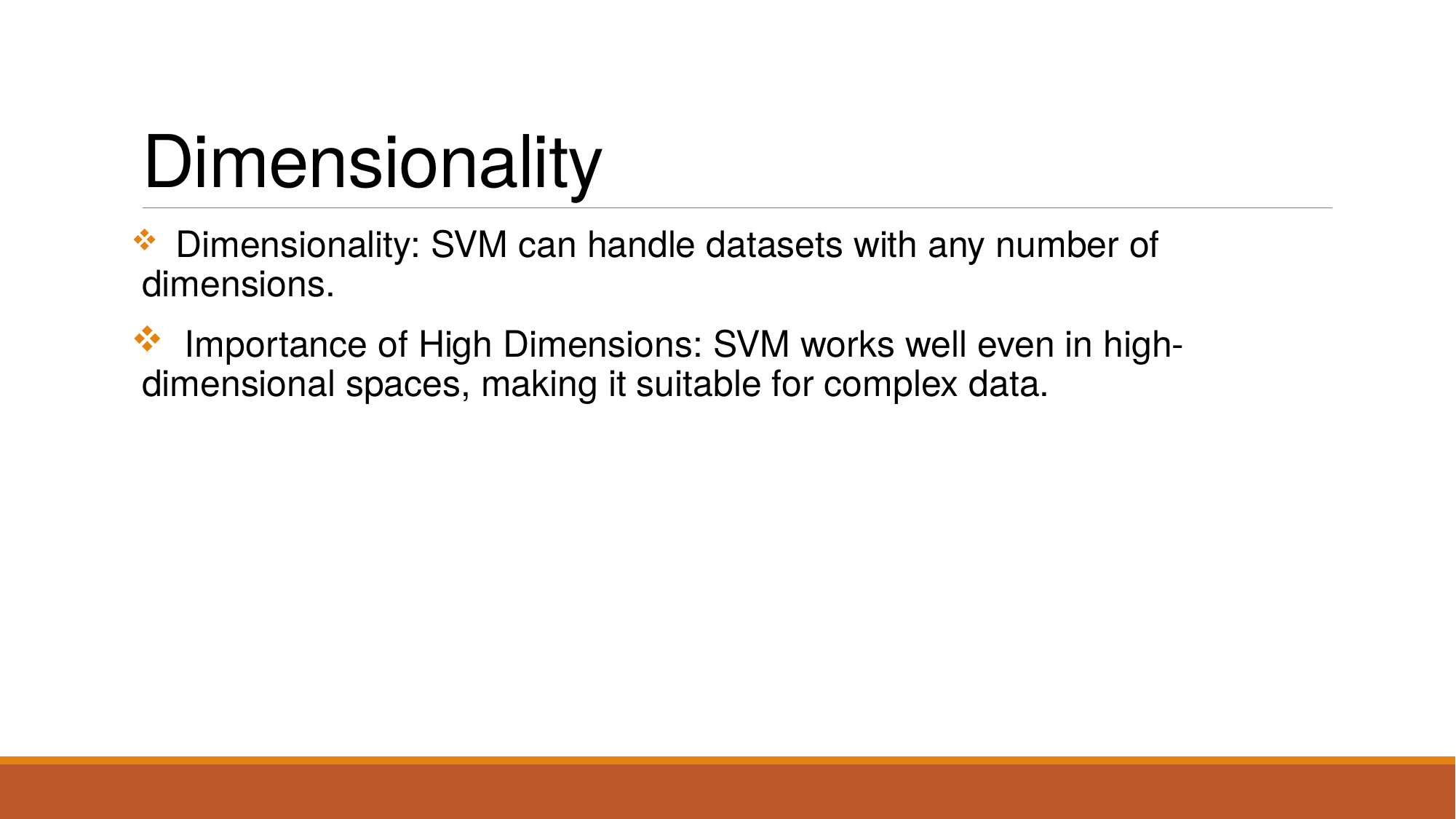

# Dimensionality
  Dimensionality: SVM can handle datasets with any number of dimensions.
  Importance of High Dimensions: SVM works well even in high-dimensional spaces, making it suitable for complex data.